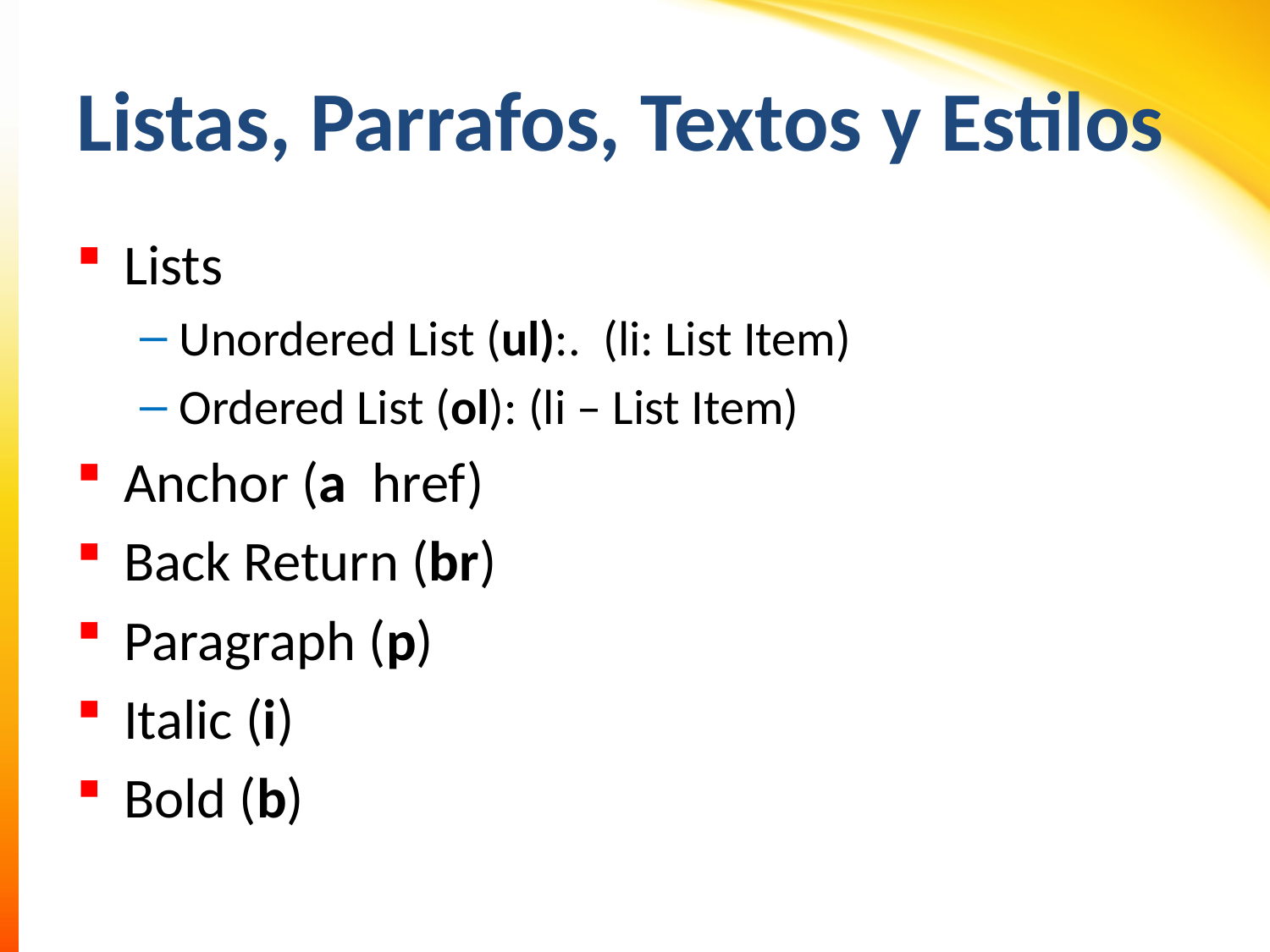

# Listas, Parrafos, Textos y Estilos
Lists
Unordered List (ul):.  (li: List Item)
Ordered List (ol): (li – List Item)
Anchor (a  href)
Back Return (br)
Paragraph (p)
Italic (i)
Bold (b)